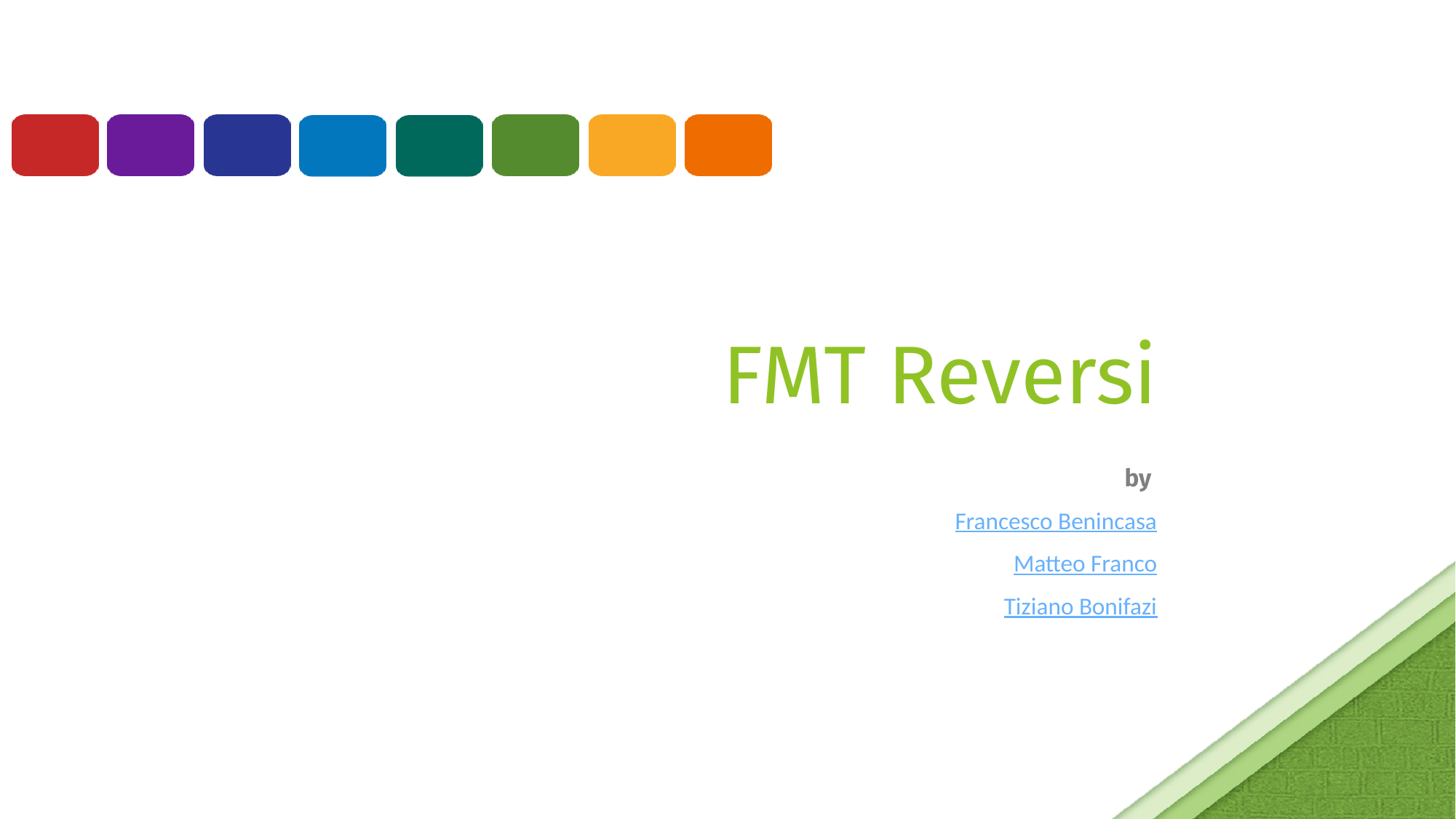

FMT Reversi
by
Francesco Benincasa
Matteo Franco
Tiziano Bonifazi